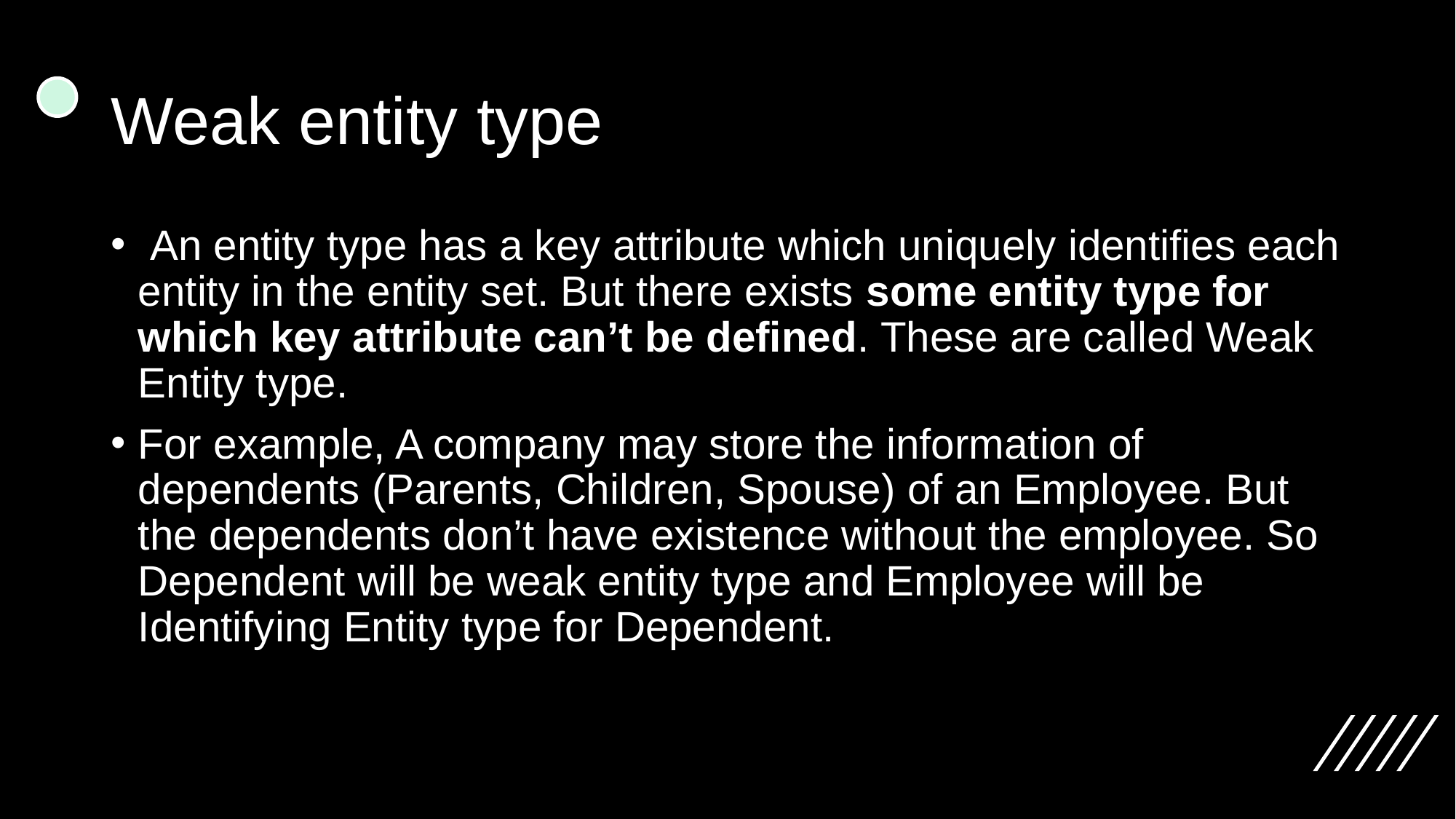

# Weak entity type
 An entity type has a key attribute which uniquely identifies each entity in the entity set. But there exists some entity type for which key attribute can’t be defined. These are called Weak Entity type.
For example, A company may store the information of dependents (Parents, Children, Spouse) of an Employee. But the dependents don’t have existence without the employee. So Dependent will be weak entity type and Employee will be Identifying Entity type for Dependent.